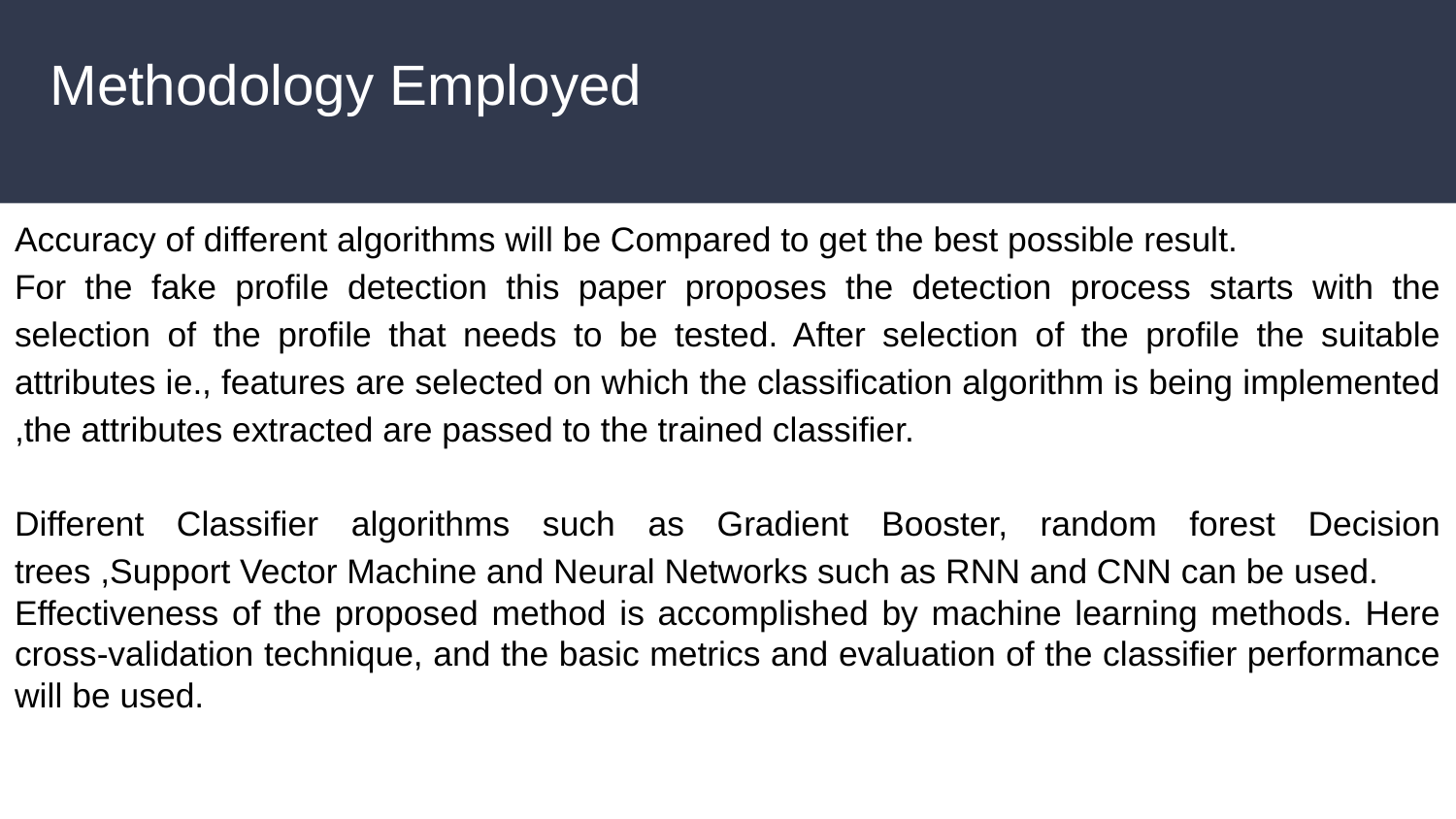

# Methodology Employed
Accuracy of different algorithms will be Compared to get the best possible result.
For the fake profile detection this paper proposes the detection process starts with the selection of the profile that needs to be tested. After selection of the profile the suitable attributes ie., features are selected on which the classification algorithm is being implemented ,the attributes extracted are passed to the trained classifier.

Different Classifier algorithms such as Gradient Booster, random forest Decision trees ,Support Vector Machine and Neural Networks such as RNN and CNN can be used.
Effectiveness of the proposed method is accomplished by machine learning methods. Here cross-validation technique, and the basic metrics and evaluation of the classifier performance will be used.